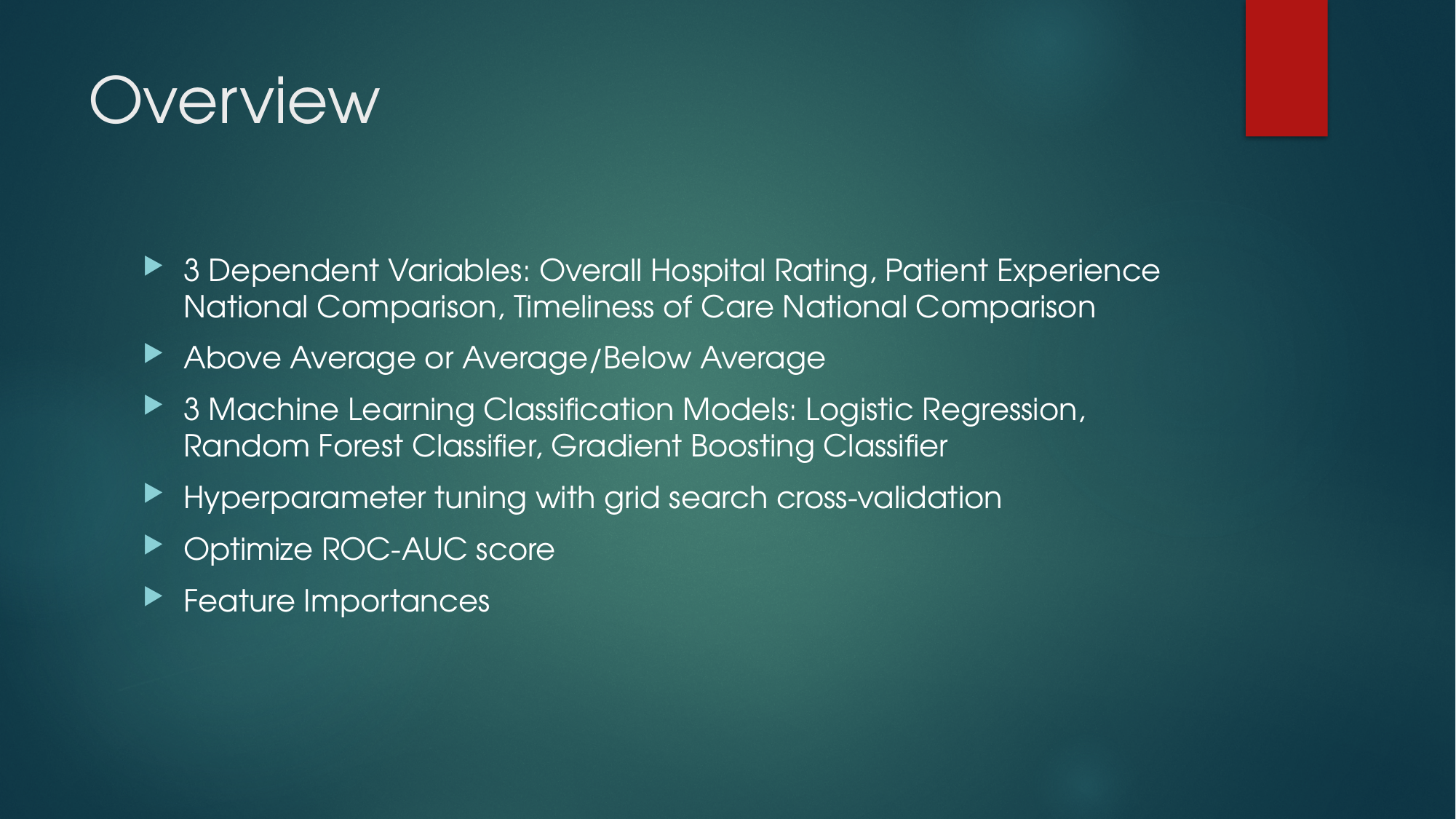

# Overview
3 Dependent Variables: Overall Hospital Rating, Patient Experience National Comparison, Timeliness of Care National Comparison
Above Average or Average/Below Average
3 Machine Learning Classification Models: Logistic Regression, Random Forest Classifier, Gradient Boosting Classifier
Hyperparameter tuning with grid search cross-validation
Optimize ROC-AUC score
Feature Importances